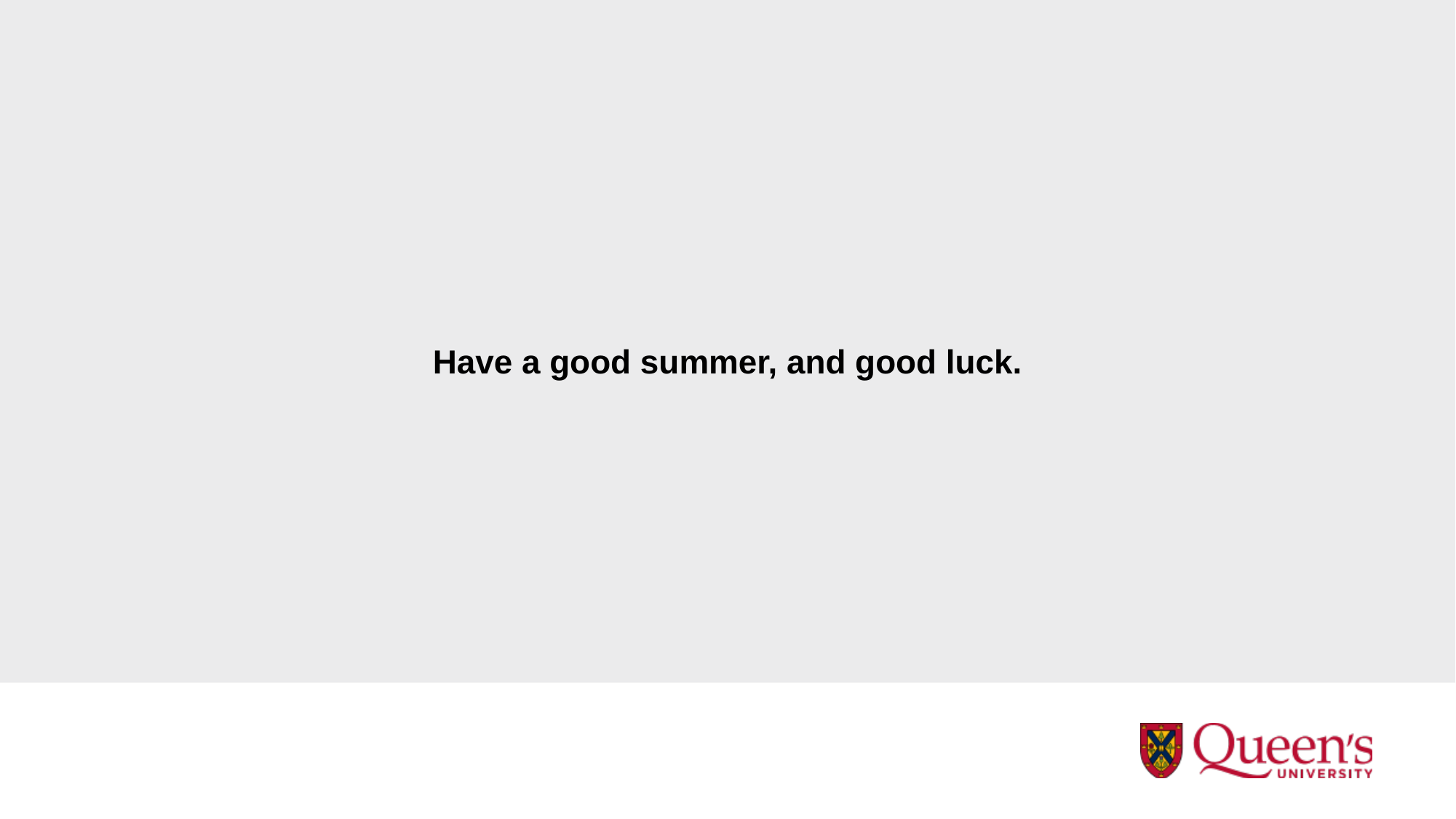

Have a good summer, and good luck.